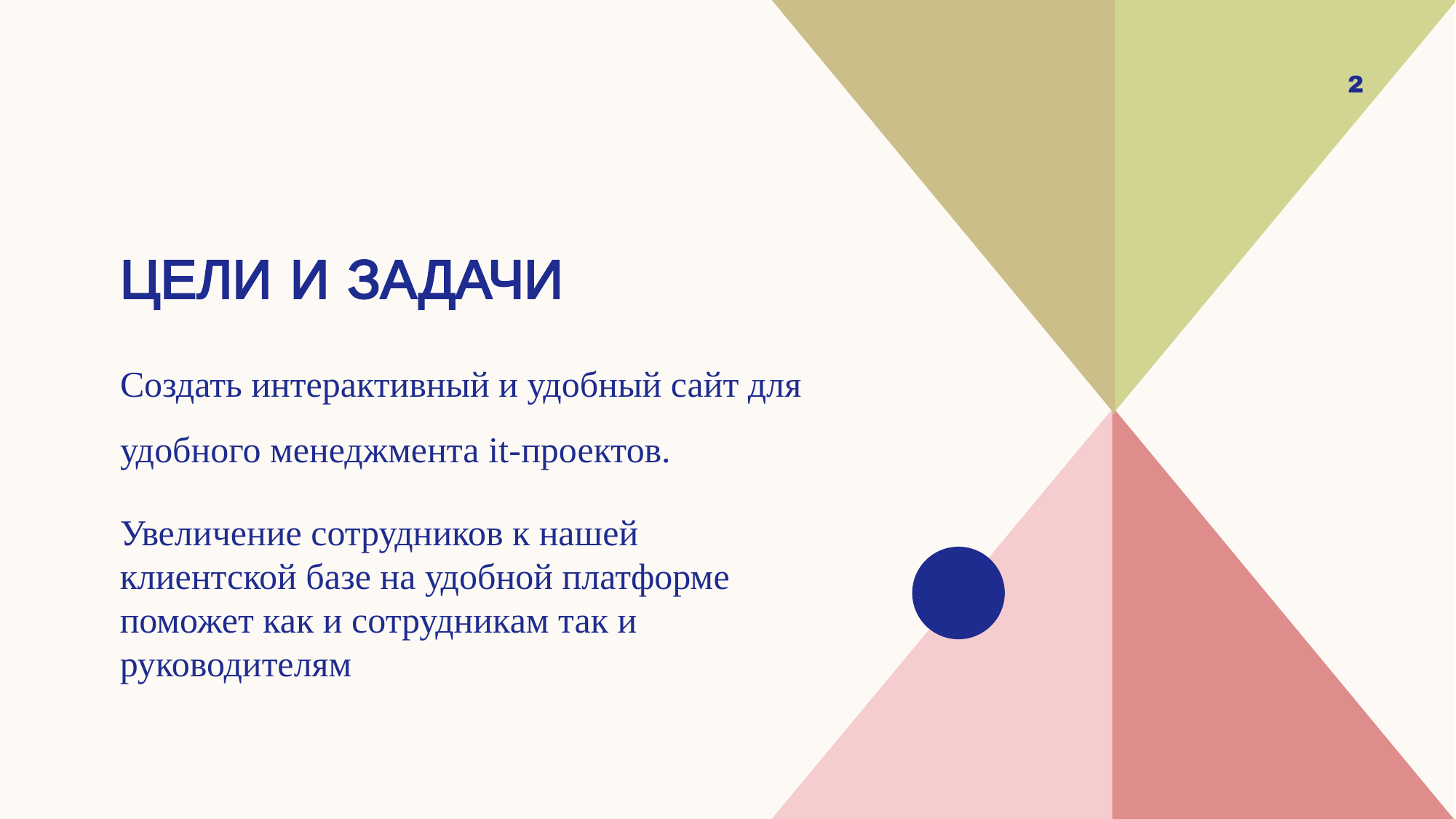

2
# Цели и задачи
Создать интерактивный и удобный сайт для удобного менеджмента it-проектов.
Увеличение сотрудников к нашей  клиентской базе на удобной платформе поможет как и сотрудникам так и руководителям